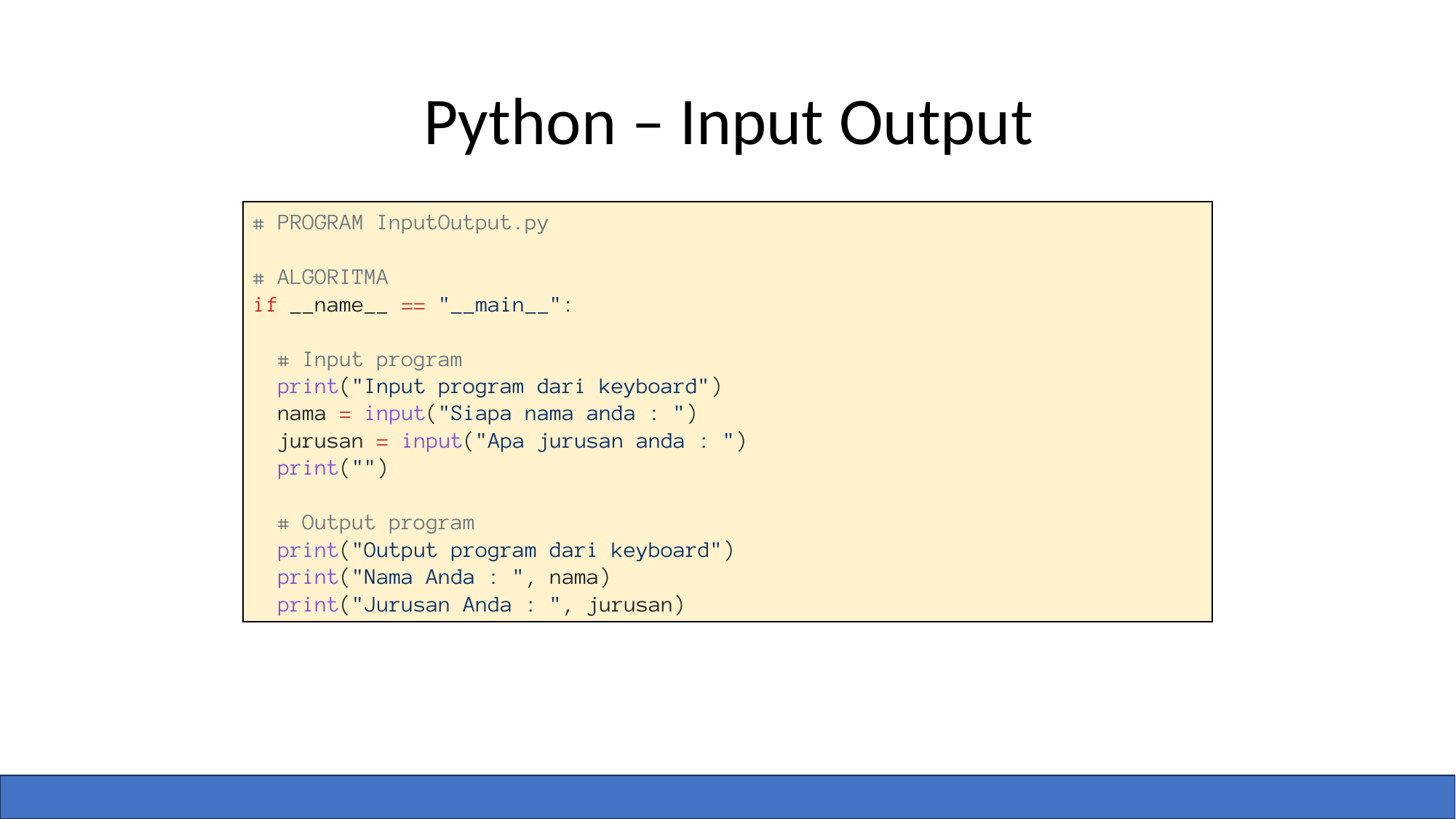

# Python – Input Output
# PROGRAM InputOutput.py
# ALGORITMA
if __name__ == "__main__":

  # Input program
  print("Input program dari keyboard")
  nama = input("Siapa nama anda : ")
  jurusan = input("Apa jurusan anda : ")
  print("")
  # Output program
  print("Output program dari keyboard")
  print("Nama Anda : ", nama)
  print("Jurusan Anda : ", jurusan)